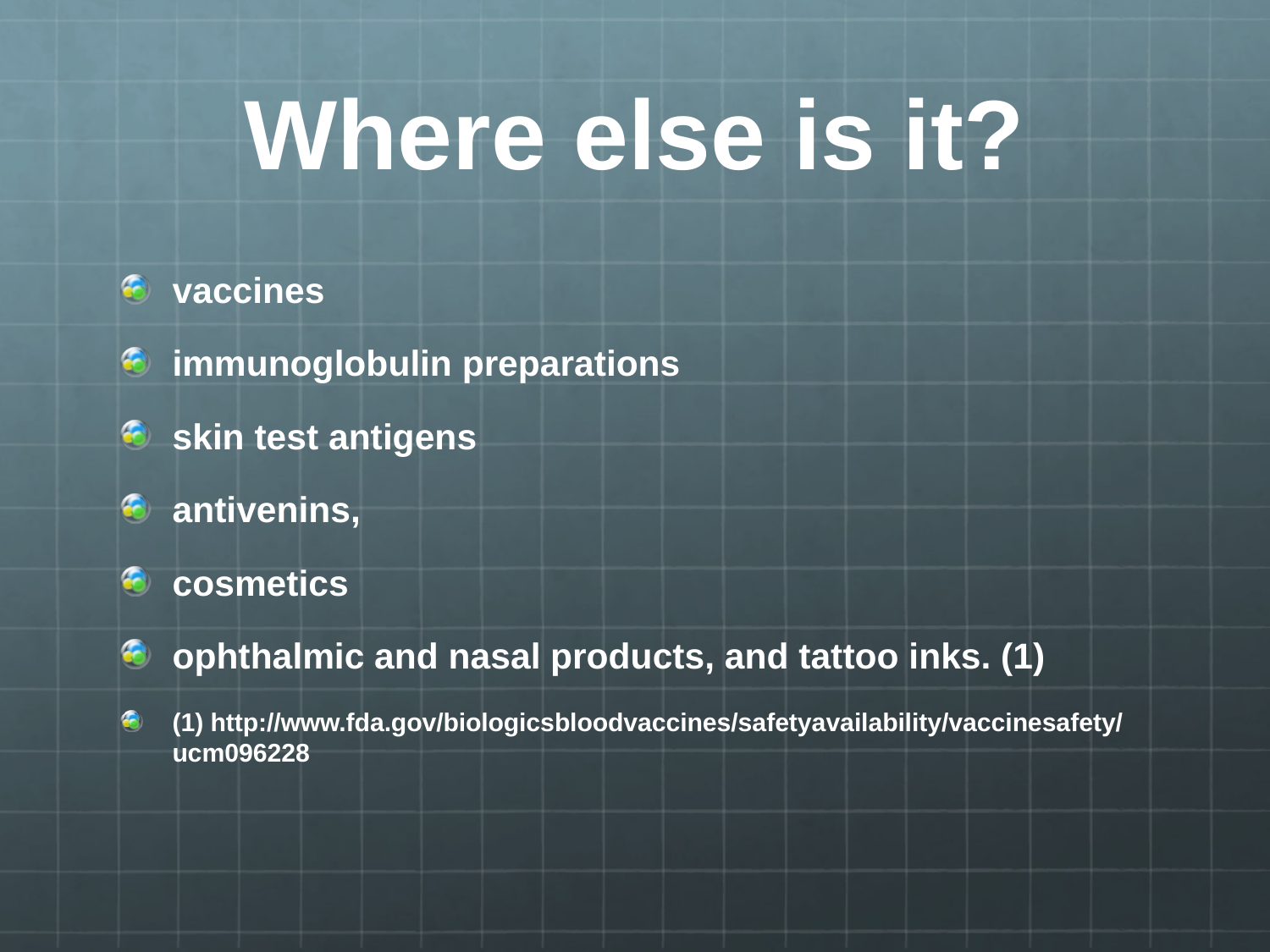

# Where else is it?
vaccines
immunoglobulin preparations
skin test antigens
antivenins,
cosmetics
ophthalmic and nasal products, and tattoo inks. (1)
(1) http://www.fda.gov/biologicsbloodvaccines/safetyavailability/vaccinesafety/ucm096228